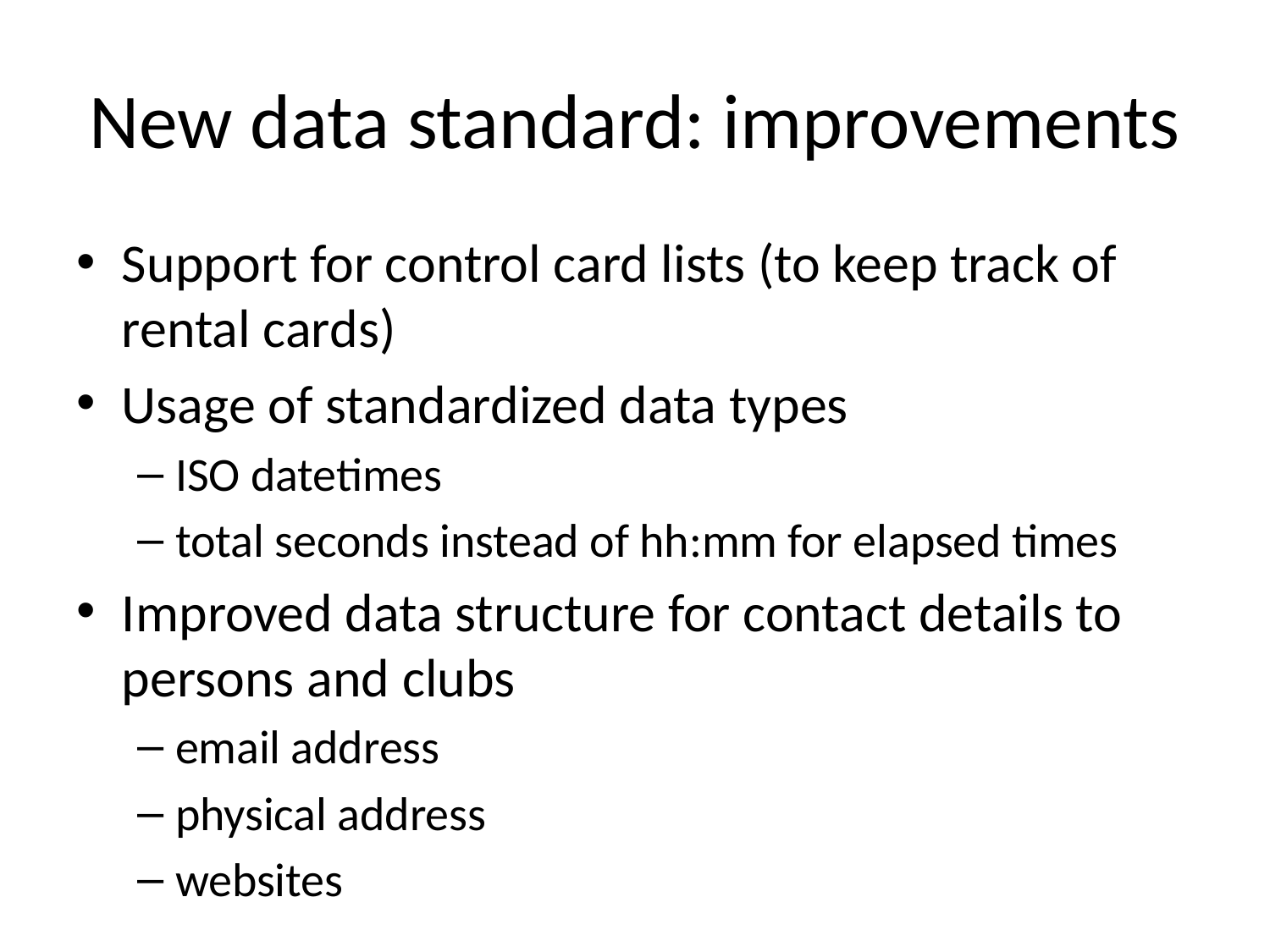

# New data standard: improvements
Support for control card lists (to keep track of rental cards)
Usage of standardized data types
ISO datetimes
total seconds instead of hh:mm for elapsed times
Improved data structure for contact details to persons and clubs
email address
physical address
websites